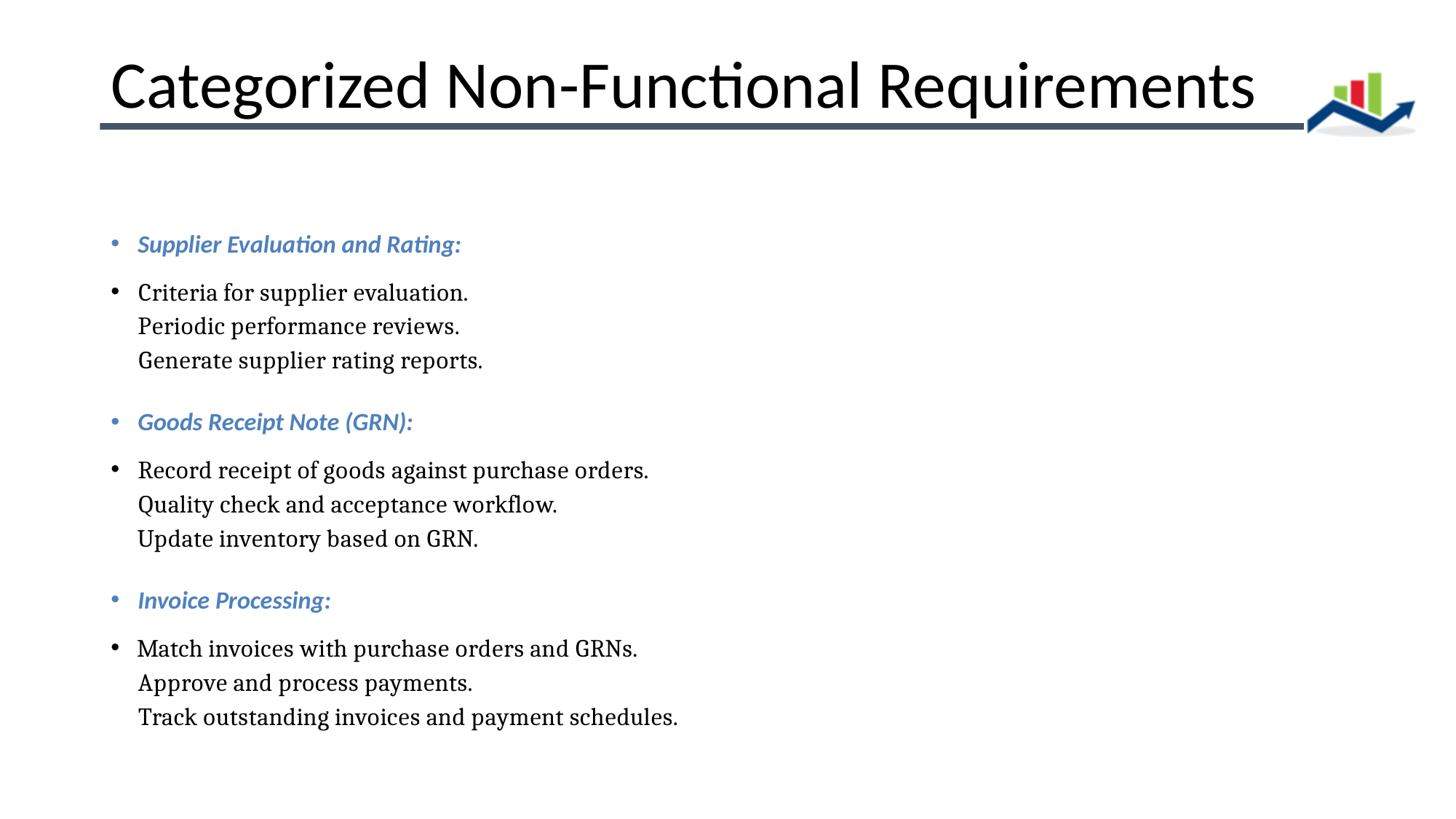

# Categorized Non-Functional Requirements
Supplier Evaluation and Rating:
Criteria for supplier evaluation.
Periodic performance reviews.
Generate supplier rating reports.
Goods Receipt Note (GRN):
Record receipt of goods against purchase orders.
Quality check and acceptance workflow.
Update inventory based on GRN.
Invoice Processing:
Match invoices with purchase orders and GRNs.
Approve and process payments.
Track outstanding invoices and payment schedules.